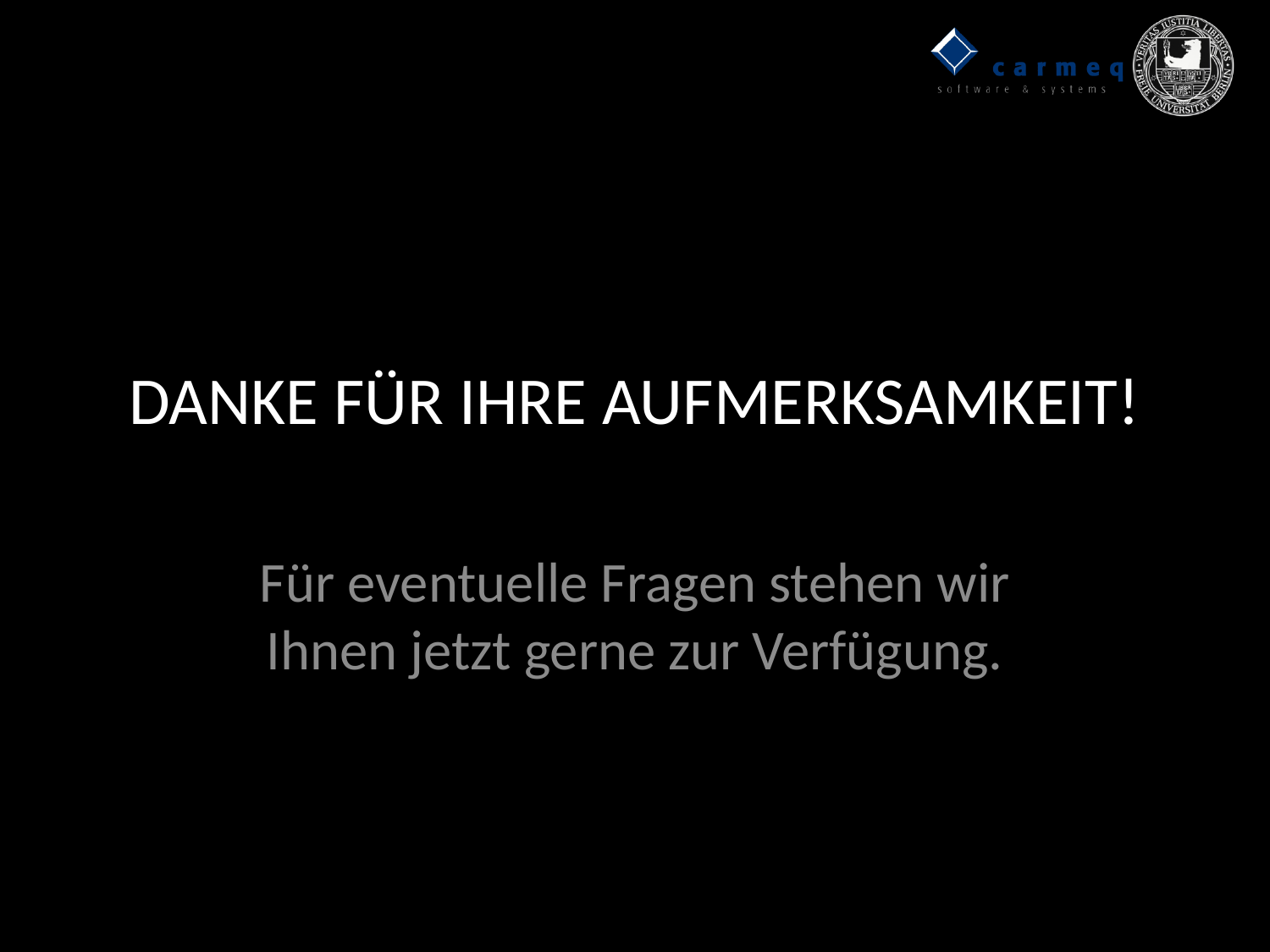

# DANKE FÜR IHRE AUFMERKSAMKEIT!
Für eventuelle Fragen stehen wir Ihnen jetzt gerne zur Verfügung.